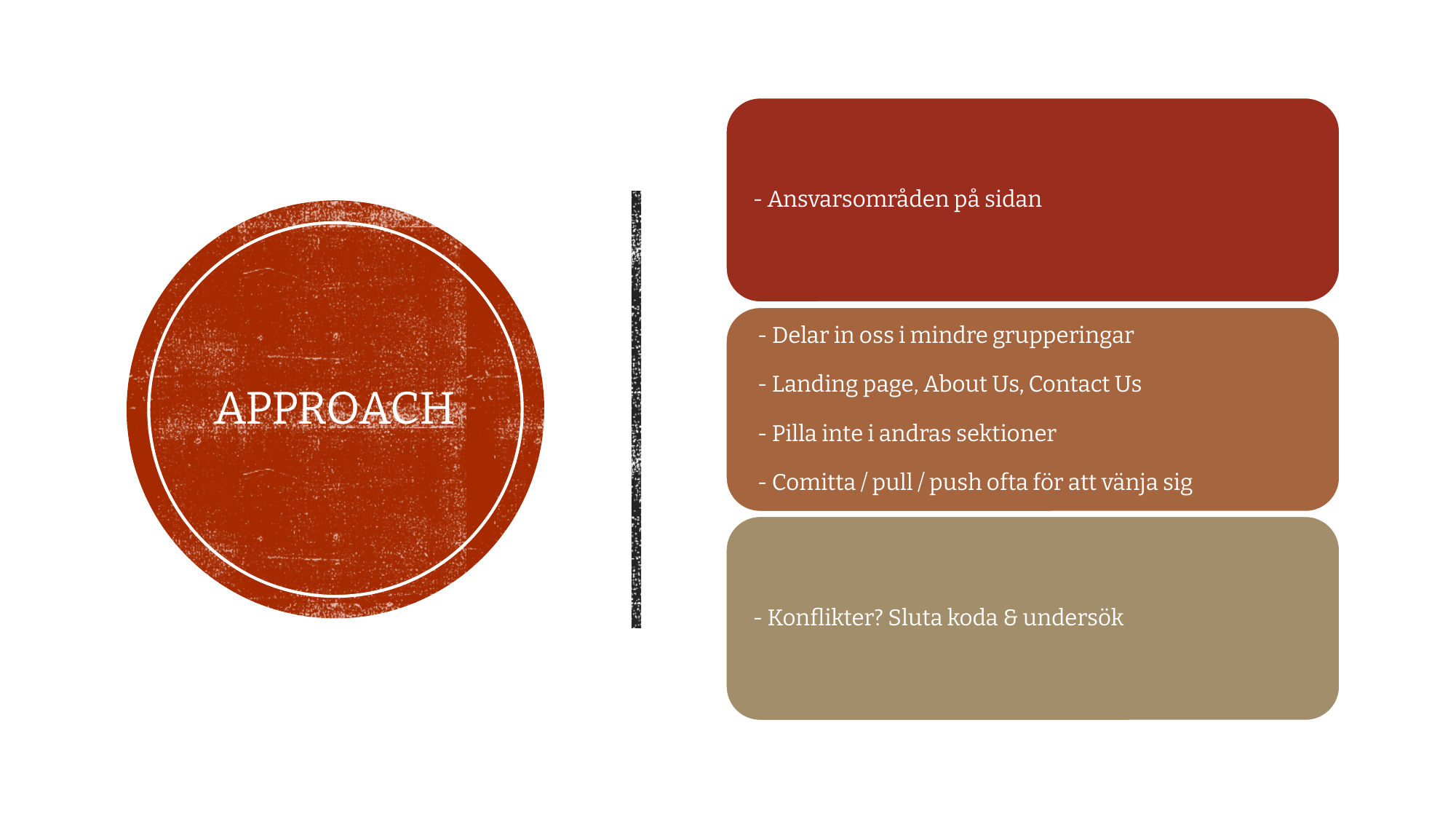

- Ansvarsområden på sidan
 - Delar in oss i mindre grupperingar
 - Landing page, About Us, Contact Us
 - Pilla inte i andras sektioner
 - Comitta / pull / push ofta för att vänja sig
- Konflikter? Sluta koda & undersök

# approach